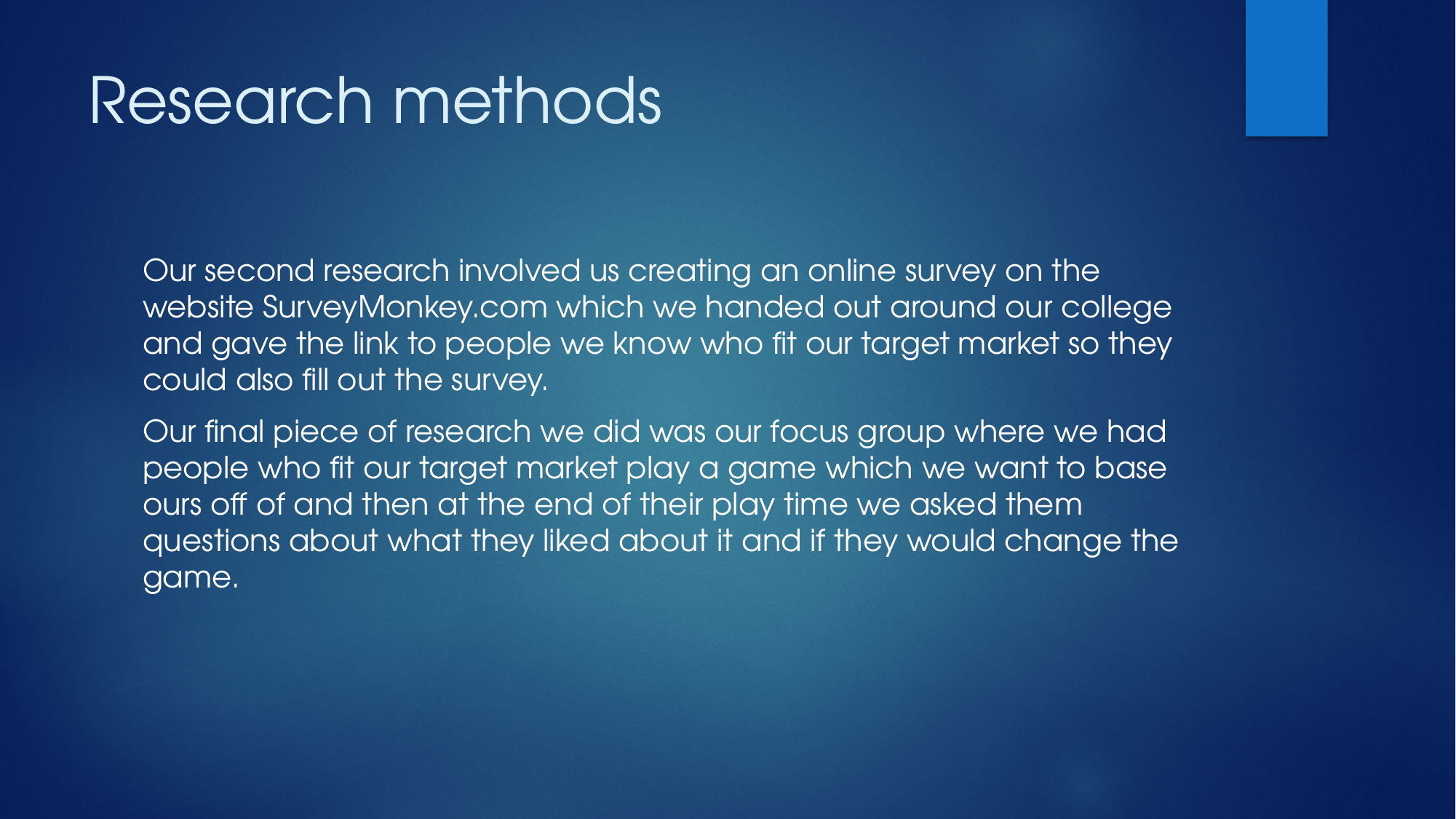

# Research methods
Our second research involved us creating an online survey on the website SurveyMonkey.com which we handed out around our college and gave the link to people we know who fit our target market so they could also fill out the survey.
Our final piece of research we did was our focus group where we had people who fit our target market play a game which we want to base ours off of and then at the end of their play time we asked them questions about what they liked about it and if they would change the game.